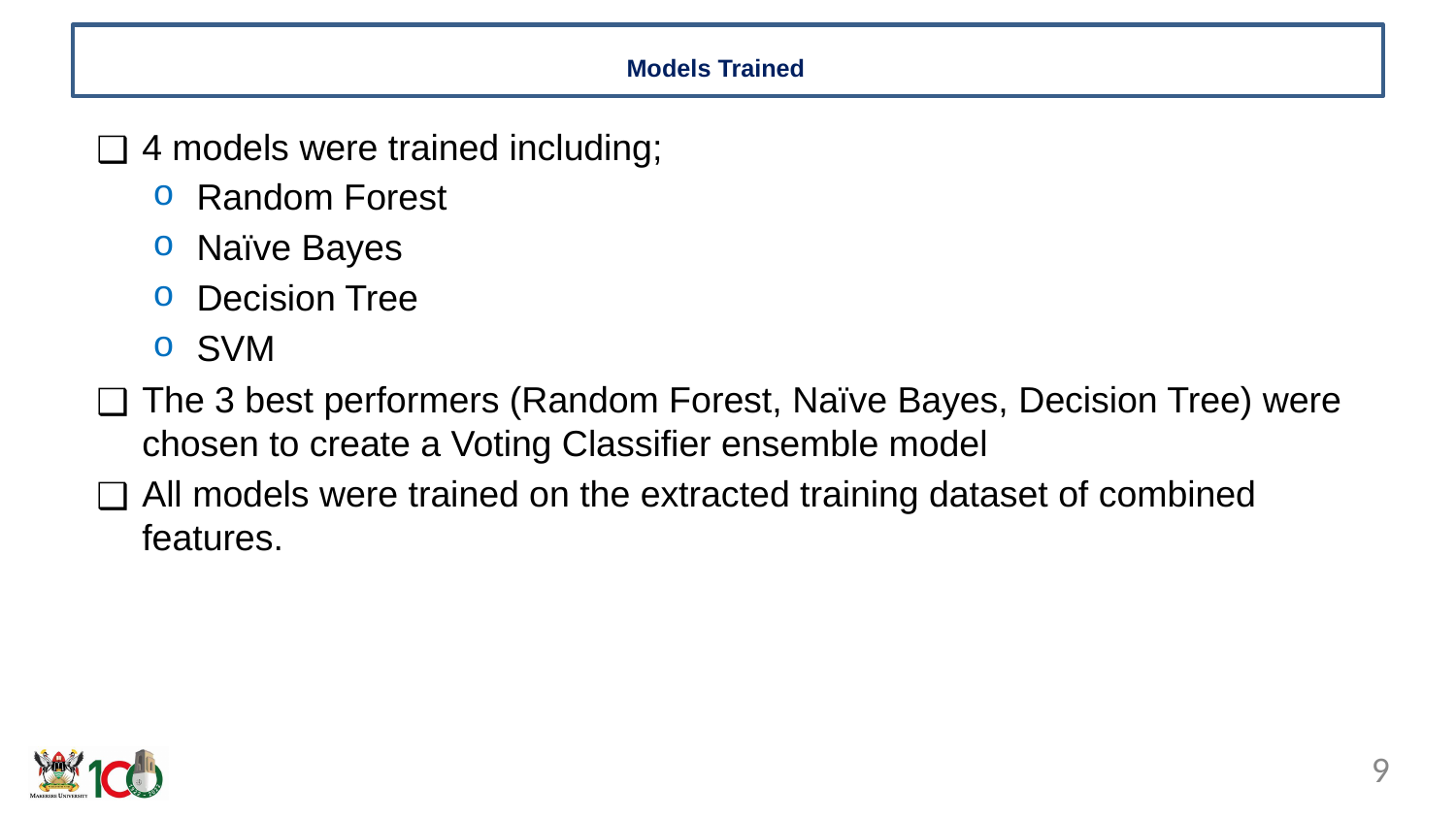

# Models Trained
4 models were trained including;
Random Forest
Naïve Bayes
Decision Tree
SVM
The 3 best performers (Random Forest, Naïve Bayes, Decision Tree) were chosen to create a Voting Classifier ensemble model
All models were trained on the extracted training dataset of combined features.